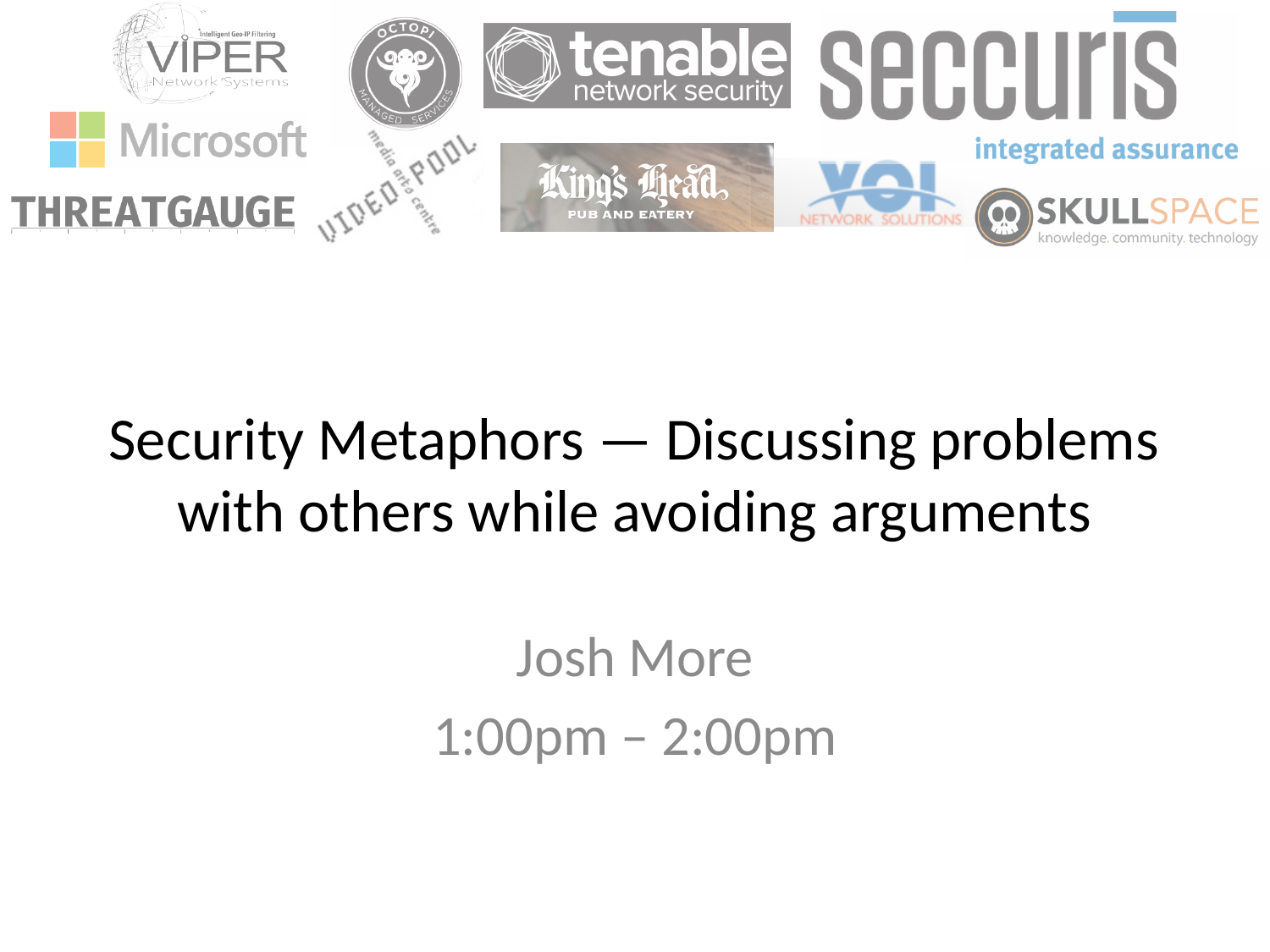

# Security Metaphors — Discussing problems with others while avoiding arguments
Josh More
1:00pm – 2:00pm